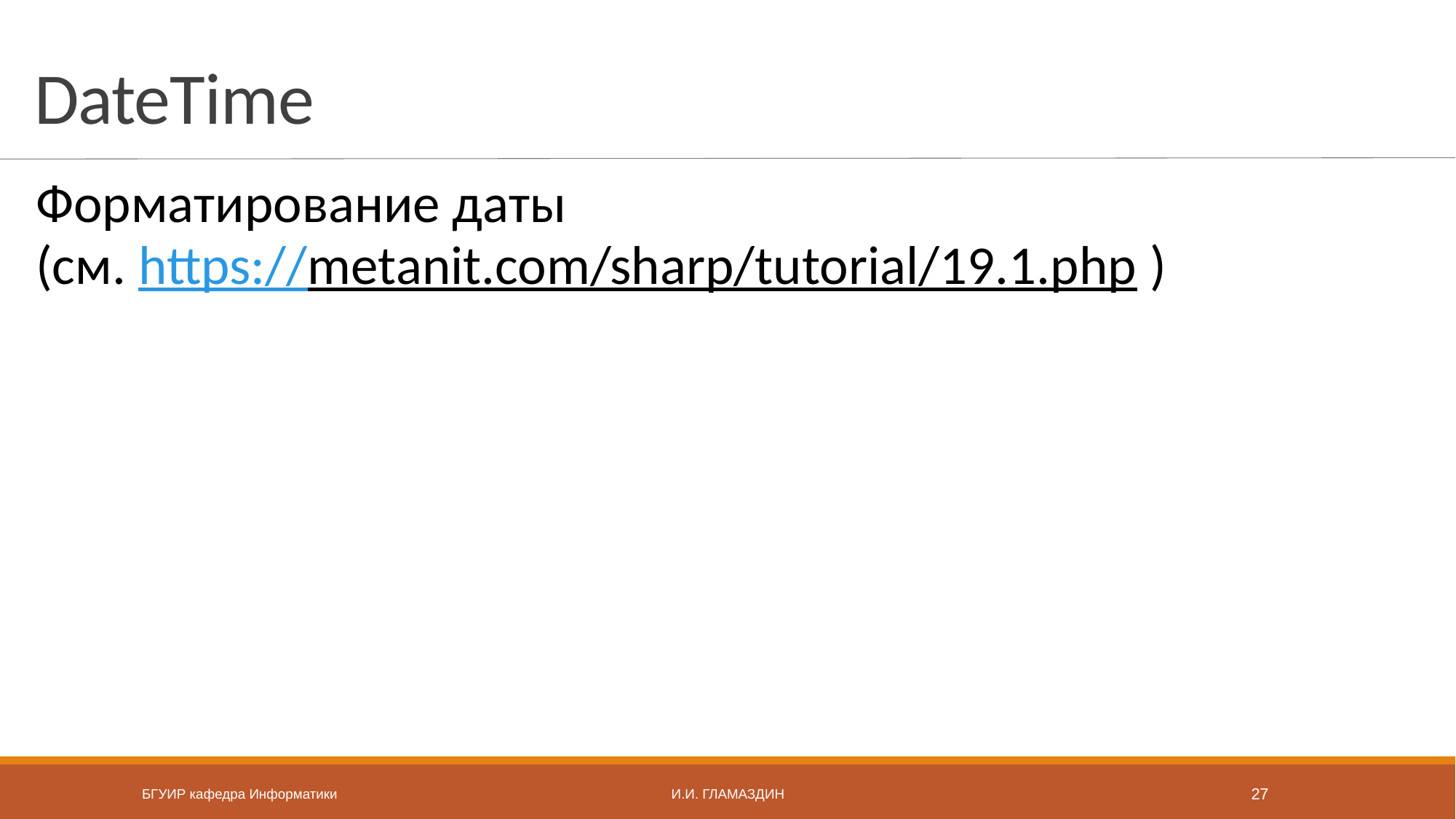

# DateTime
Форматирование даты
(см. https://metanit.com/sharp/tutorial/19.1.php )
БГУИР кафедра Информатики
И.И. Гламаздин
27